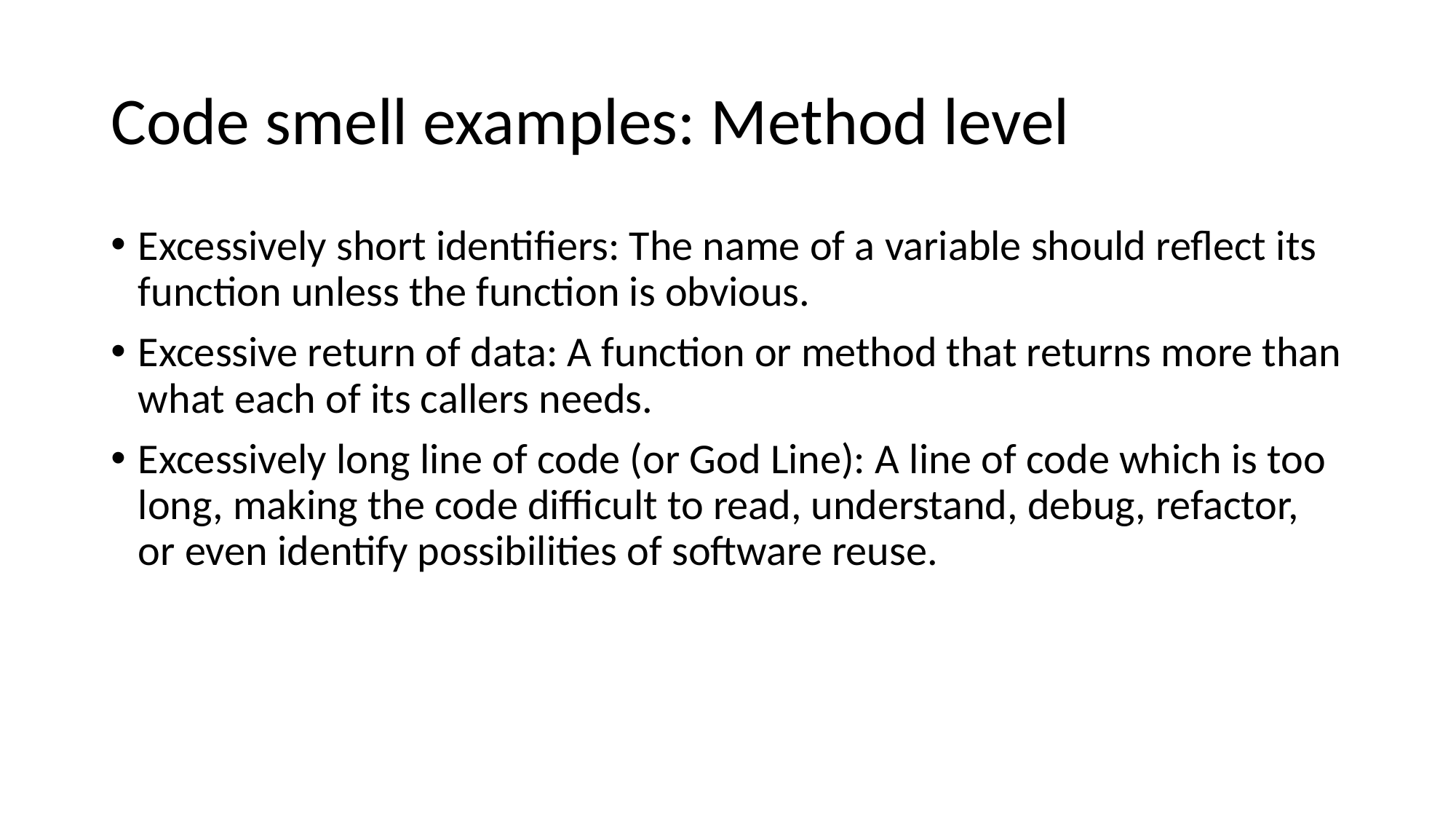

# Code smell examples: Method level
Excessively short identifiers: The name of a variable should reflect its function unless the function is obvious.
Excessive return of data: A function or method that returns more than what each of its callers needs.
Excessively long line of code (or God Line): A line of code which is too long, making the code difficult to read, understand, debug, refactor, or even identify possibilities of software reuse.